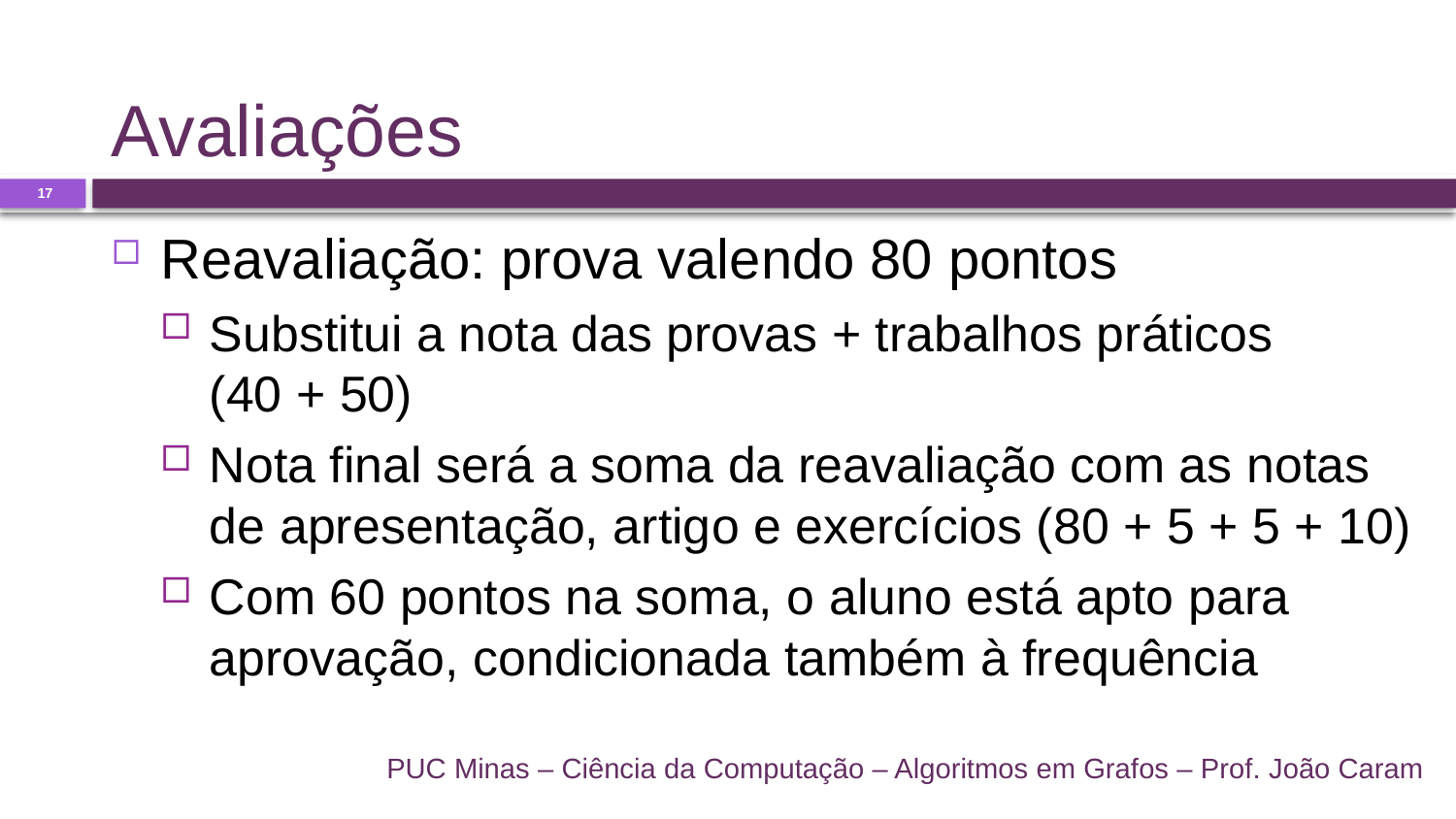

# Avaliações
17
Reavaliação: prova valendo 80 pontos
Substitui a nota das provas + trabalhos práticos
(40 + 50)
Nota final será a soma da reavaliação com as notas de apresentação, artigo e exercícios (80 + 5 + 5 + 10)
Com 60 pontos na soma, o aluno está apto para aprovação, condicionada também à frequência

PUC Minas – Ciência da Computação – Algoritmos em Grafos – Prof. João Caram